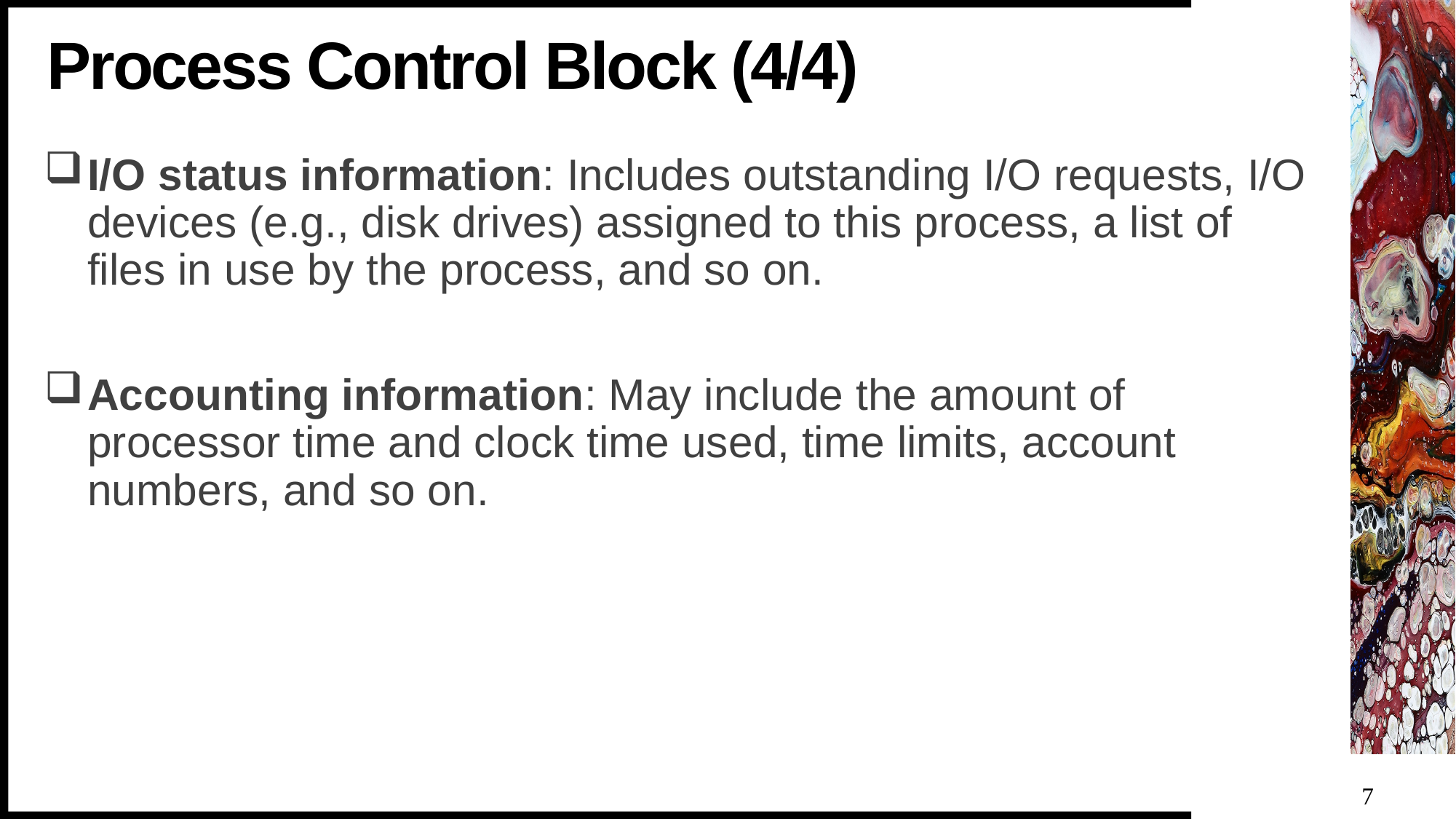

# Process Control Block (4/4)
I/O status information: Includes outstanding I/O requests, I/O devices (e.g., disk drives) assigned to this process, a list of files in use by the process, and so on.

Accounting information: May include the amount of processor time and clock time used, time limits, account numbers, and so on.

7